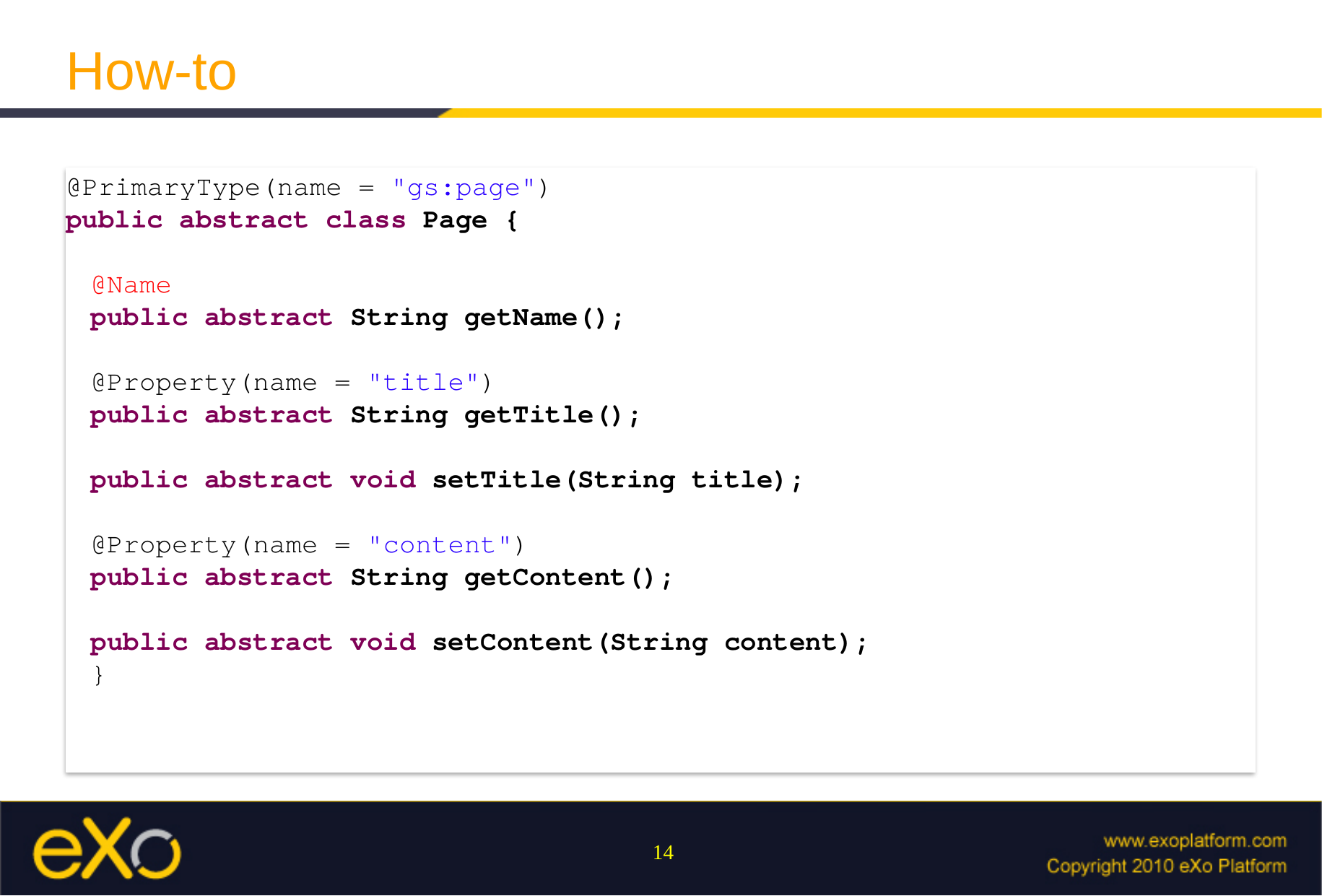

How-to
@PrimaryType(name = "gs:page")
public abstract class Page {

@Name
public abstract String getName();

@Property(name = "title")
public abstract String getTitle();

public abstract void setTitle(String title);

@Property(name = "content")
public abstract String getContent();

public abstract void setContent(String content);
}